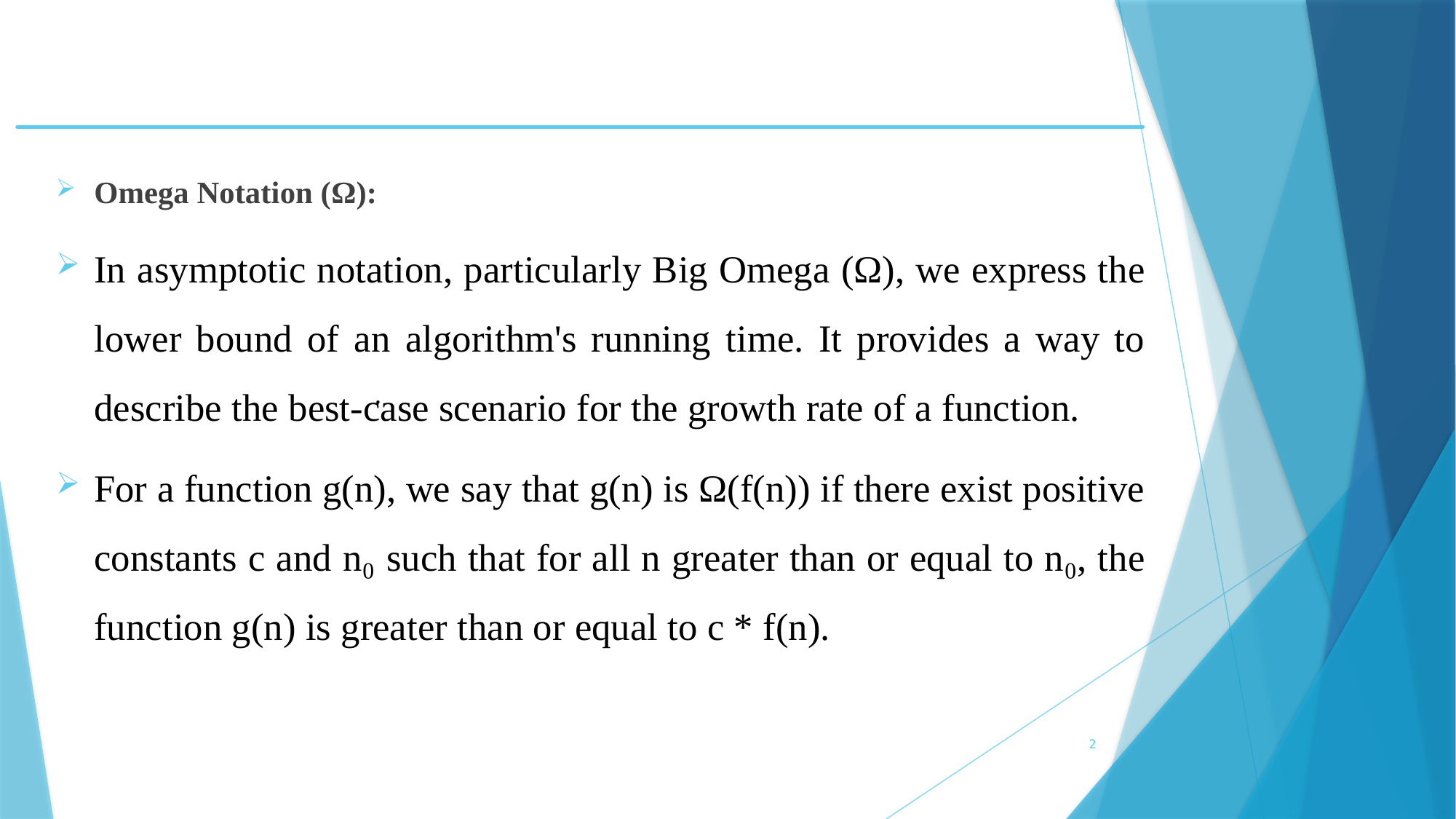

#
Omega Notation (Ω):
In asymptotic notation, particularly Big Omega (Ω), we express the lower bound of an algorithm's running time. It provides a way to describe the best-case scenario for the growth rate of a function.
For a function g(n), we say that g(n) is Ω(f(n)) if there exist positive constants c and n₀ such that for all n greater than or equal to n₀, the function g(n) is greater than or equal to c * f(n).
.
2